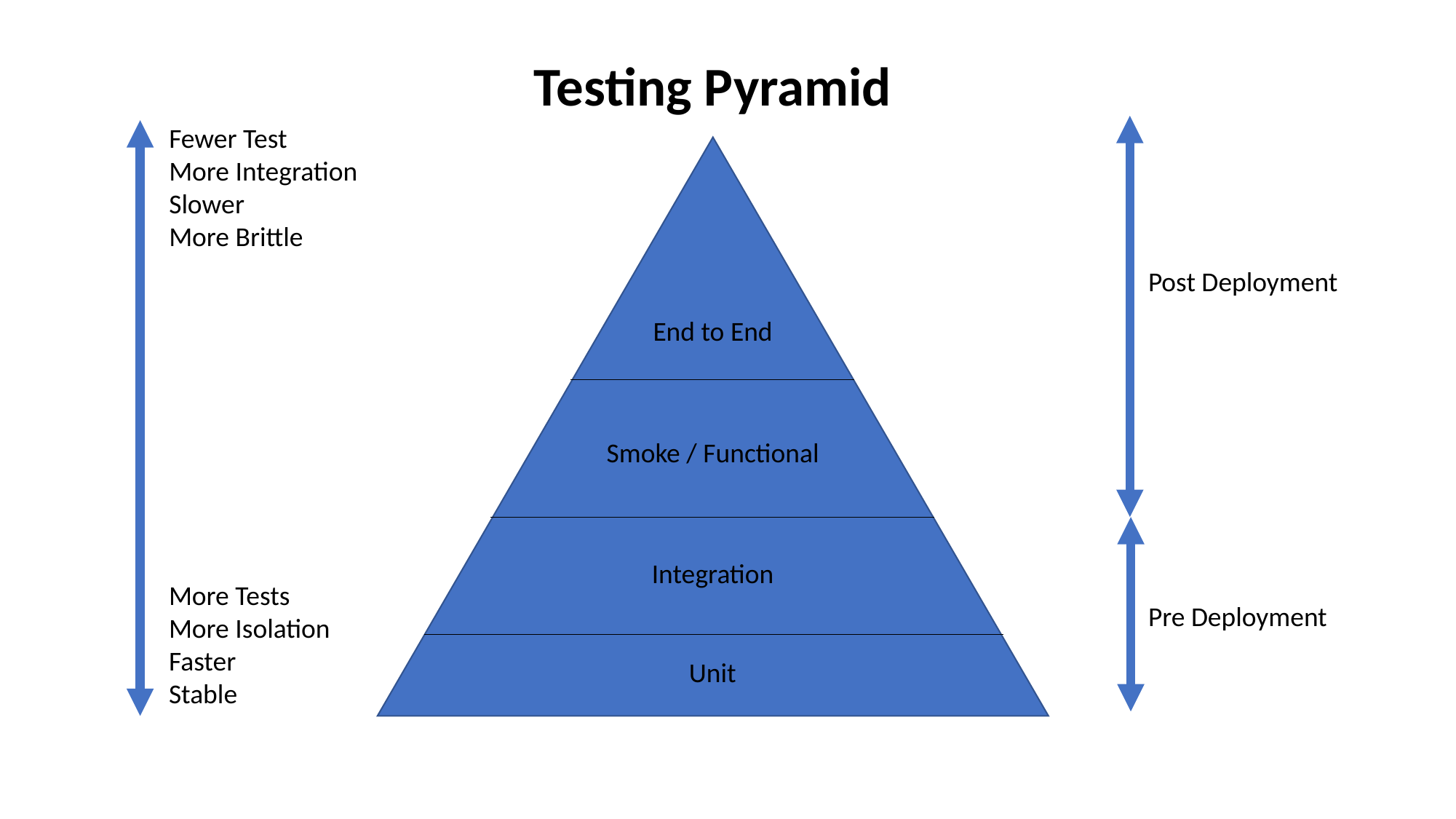

Testing Pyramid
Fewer Test
More Integration
Slower
More Brittle

Post Deployment
End to End
Smoke / Functional
Integration
More Tests
More Isolation
Faster
Stable
Pre Deployment
Unit